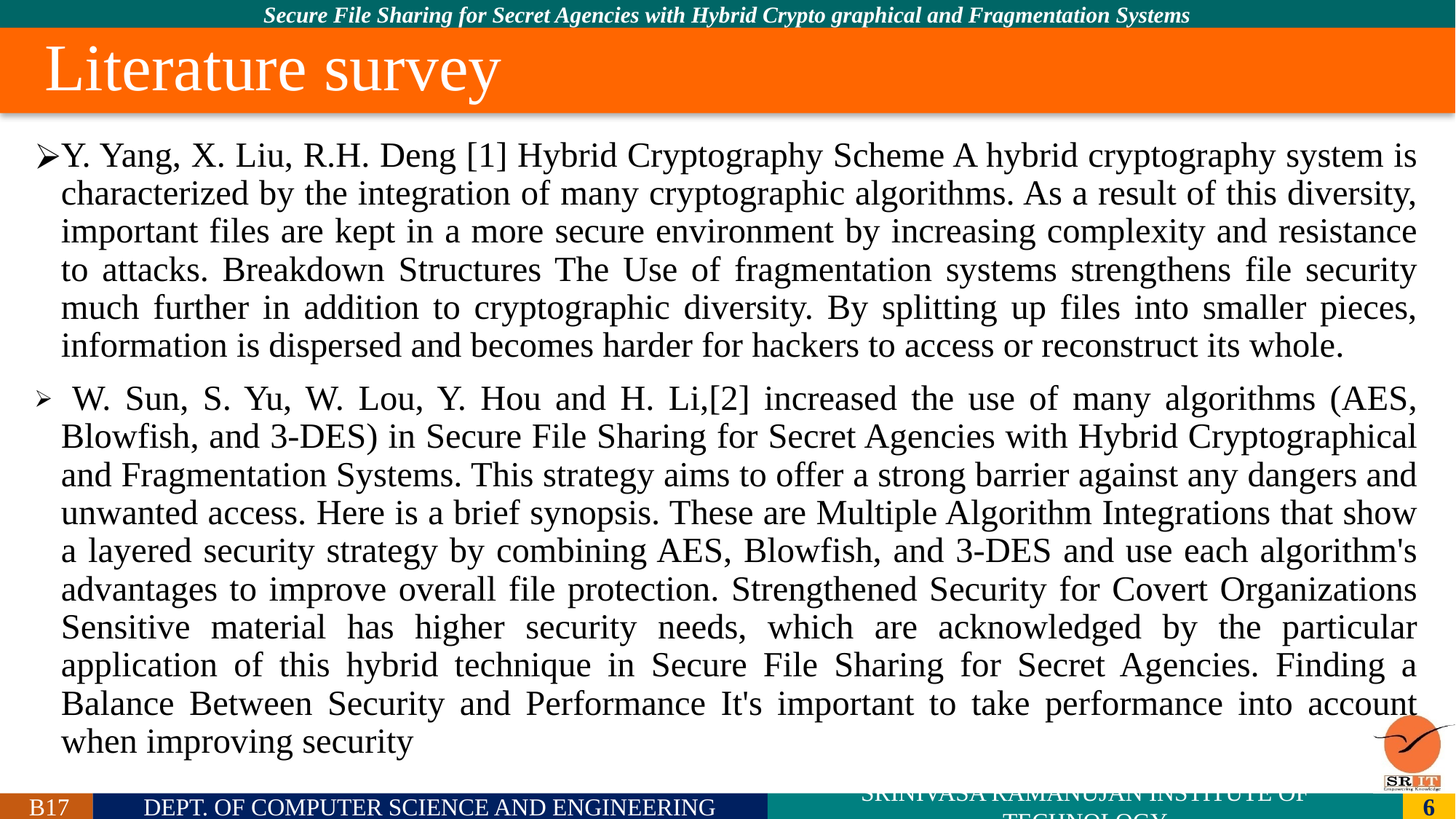

# Literature survey
Y. Yang, X. Liu, R.H. Deng [1] Hybrid Cryptography Scheme A hybrid cryptography system is characterized by the integration of many cryptographic algorithms. As a result of this diversity, important files are kept in a more secure environment by increasing complexity and resistance to attacks. Breakdown Structures The Use of fragmentation systems strengthens file security much further in addition to cryptographic diversity. By splitting up files into smaller pieces, information is dispersed and becomes harder for hackers to access or reconstruct its whole.
 W. Sun, S. Yu, W. Lou, Y. Hou and H. Li,[2] increased the use of many algorithms (AES, Blowfish, and 3-DES) in Secure File Sharing for Secret Agencies with Hybrid Cryptographical and Fragmentation Systems. This strategy aims to offer a strong barrier against any dangers and unwanted access. Here is a brief synopsis. These are Multiple Algorithm Integrations that show a layered security strategy by combining AES, Blowfish, and 3-DES and use each algorithm's advantages to improve overall file protection. Strengthened Security for Covert Organizations Sensitive material has higher security needs, which are acknowledged by the particular application of this hybrid technique in Secure File Sharing for Secret Agencies. Finding a Balance Between Security and Performance It's important to take performance into account when improving security